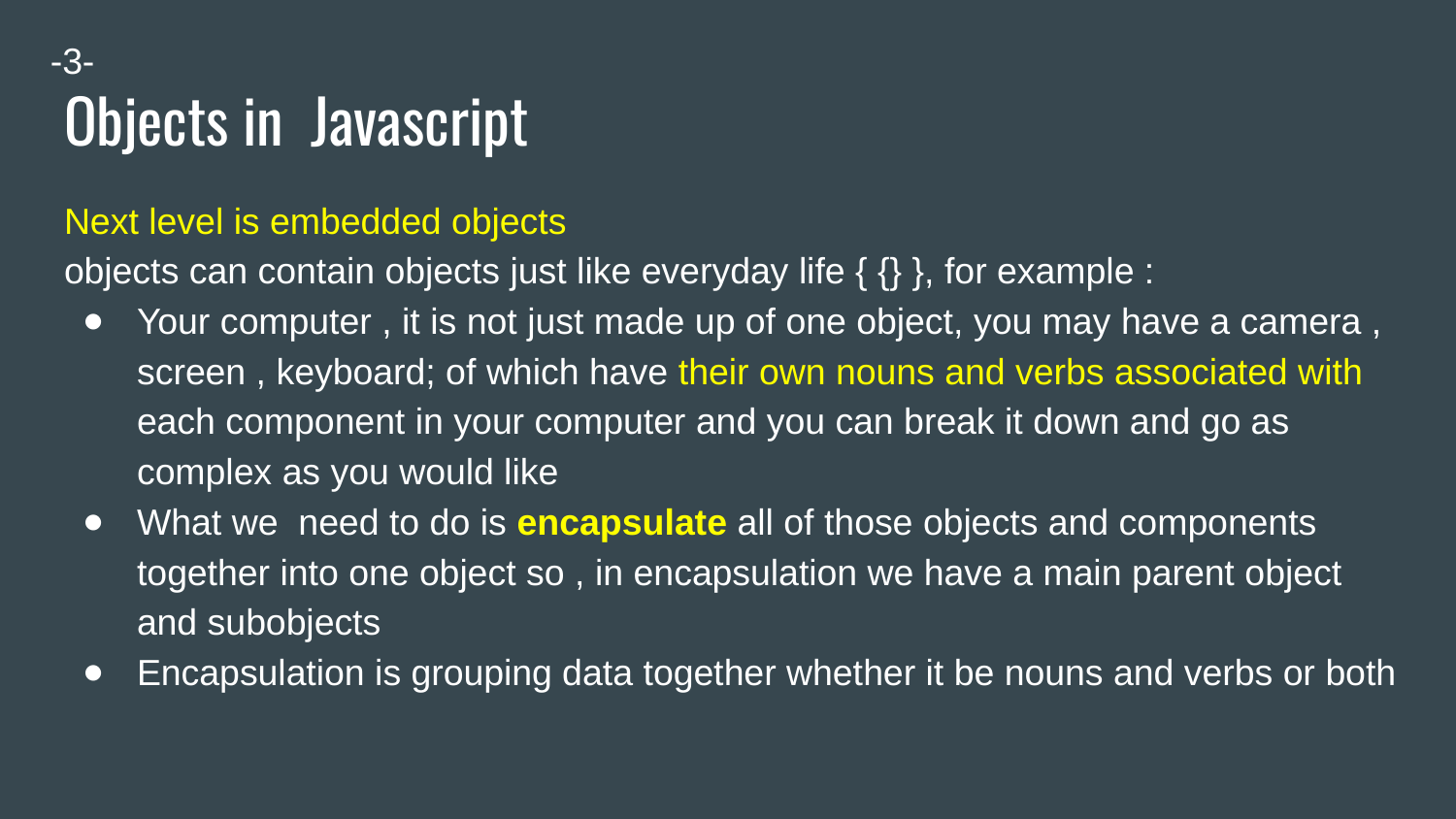

-3-
# Objects in  Javascript

Next level is embedded objects
objects can contain objects just like everyday life { {} }, for example :
Your computer , it is not just made up of one object, you may have a camera , screen , keyboard; of which have their own nouns and verbs associated with each component in your computer and you can break it down and go as complex as you would like
What we  need to do is encapsulate all of those objects and components together into one object so , in encapsulation we have a main parent object and subobjects
Encapsulation is grouping data together whether it be nouns and verbs or both